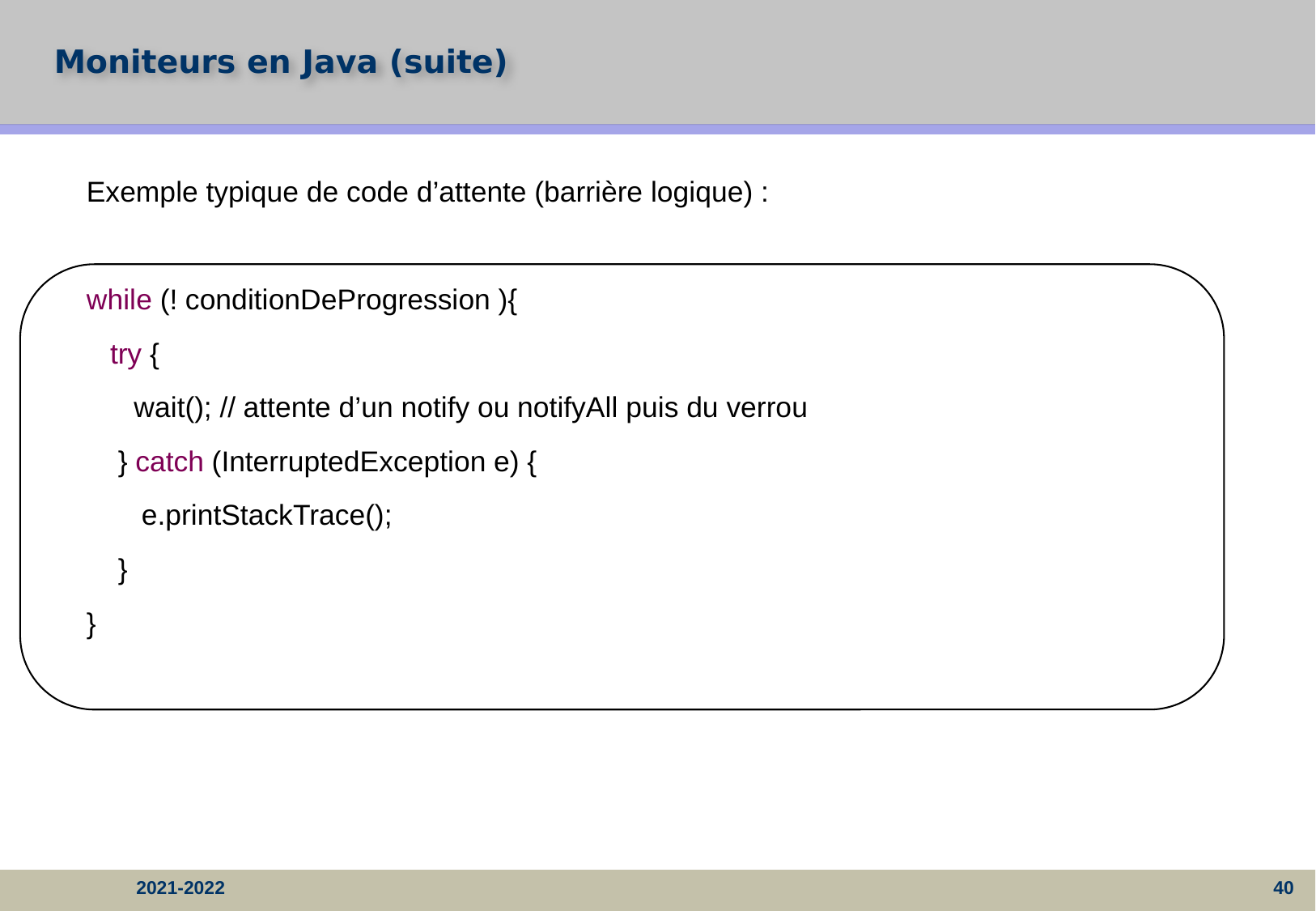

# Moniteurs en Java (suite)
Exemple typique de code d’attente (barrière logique) :

while (! conditionDeProgression ){
   try {
      wait(); // attente d’un notify ou notifyAll puis du verrou
    } catch (InterruptedException e) {
       e.printStackTrace();
    }
}